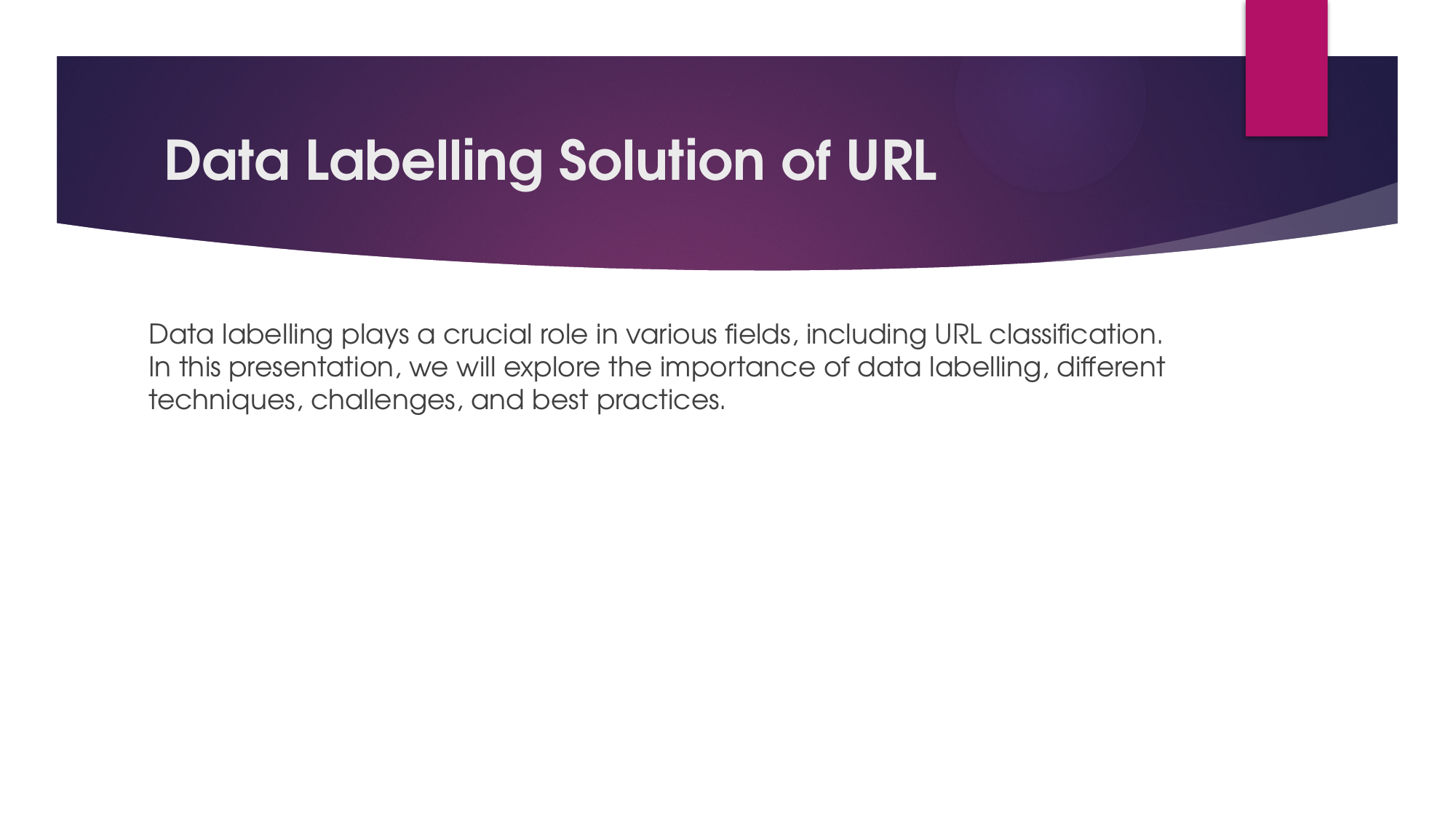

# Data Labelling Solution of URL
Data labelling plays a crucial role in various fields, including URL classification. In this presentation, we will explore the importance of data labelling, different techniques, challenges, and best practices.